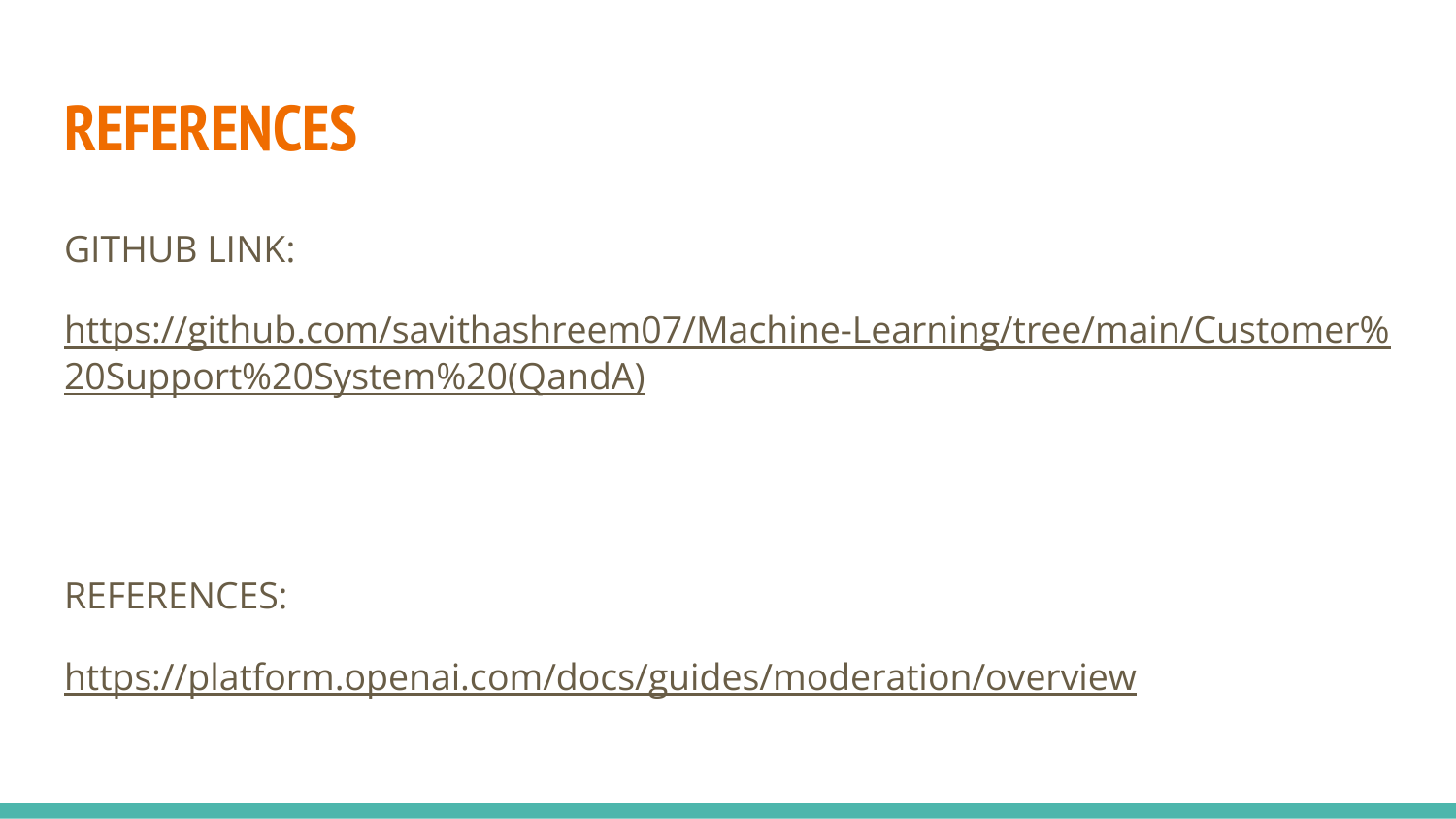

# REFERENCES
GITHUB LINK:
https://github.com/savithashreem07/Machine-Learning/tree/main/Customer%20Support%20System%20(QandA)

REFERENCES:
https://platform.openai.com/docs/guides/moderation/overview